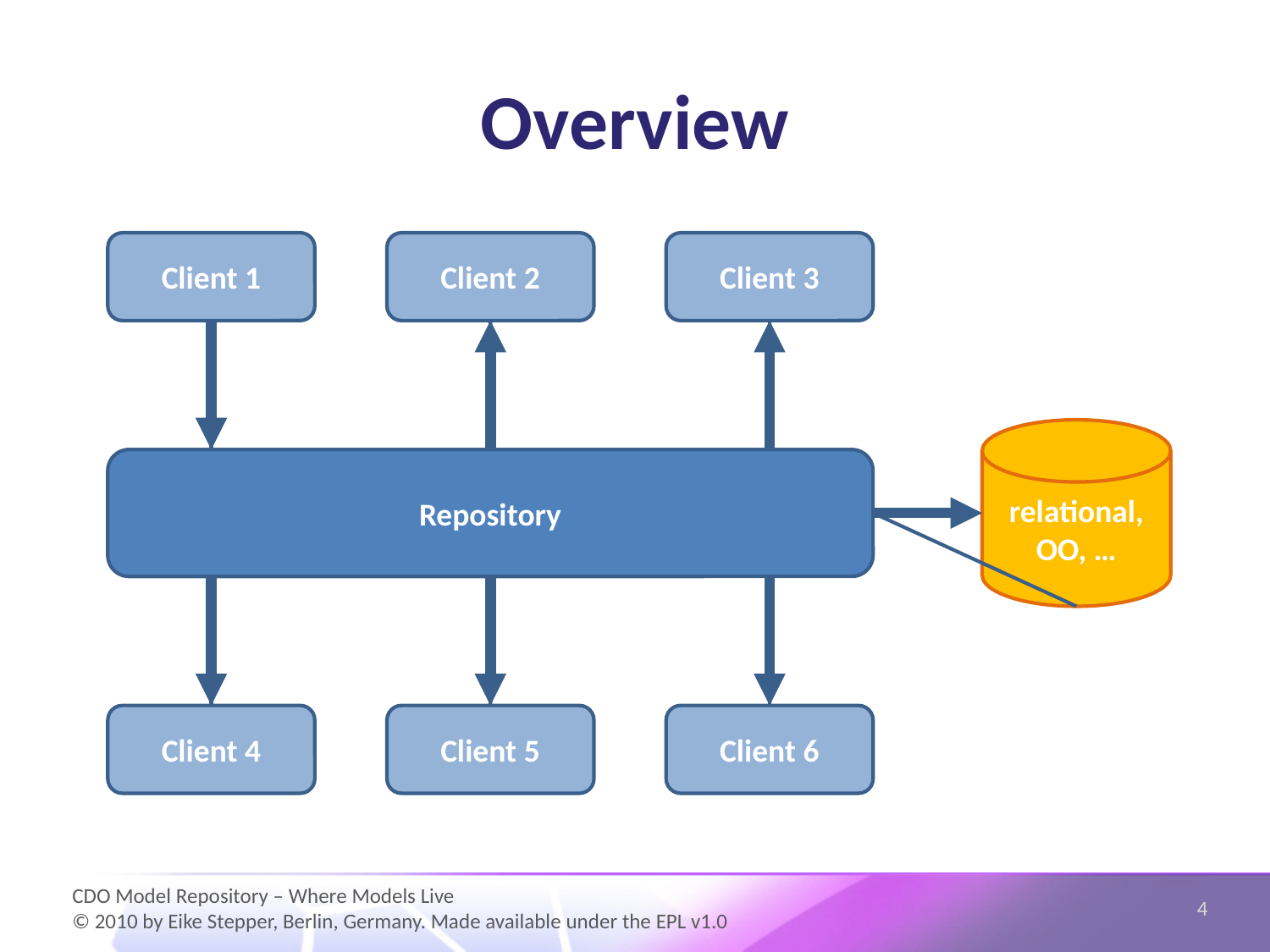

# Overview
Client 1
Client 2
Client 3
relational,
OO, …
Repository
Client 4
Client 5
Client 6
4
CDO Model Repository – Where Models Live
© 2010 by Eike Stepper, Berlin, Germany. Made available under the EPL v1.0